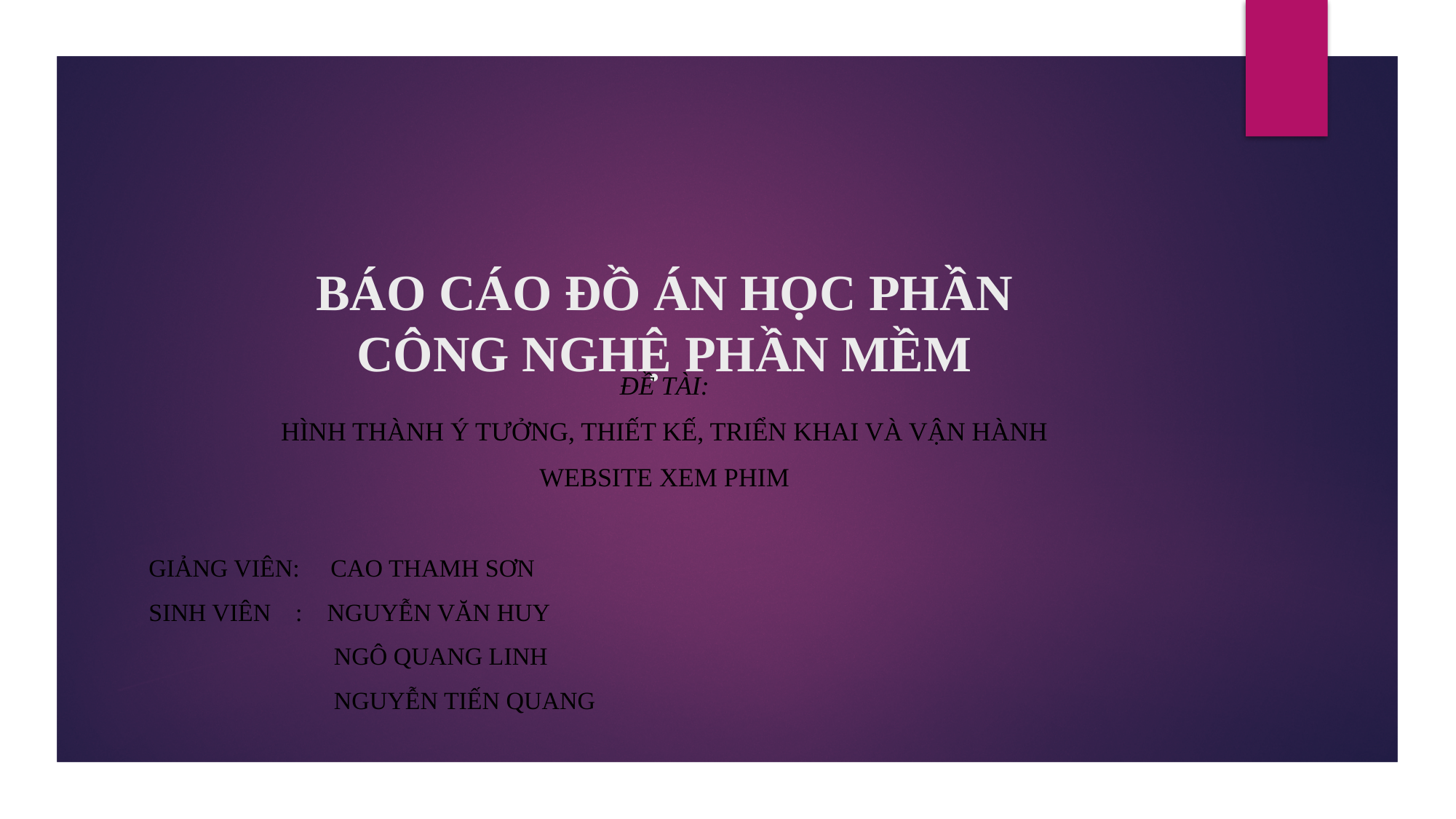

# BÁO CÁO ĐỒ ÁN HỌC PHẦN CÔNG NGHỆ PHẦN MỀM
ĐỀ TÀI:
HÌNH THÀNH Ý TƯỞNG, THIẾT KẾ, TRIỂN KHAI VÀ VẬN HÀNH
WEBSITE XEM PHIM

Giảng viên:     cao thamh sơn
Sinh viên    :    Nguyễn văn huy
		             ngô quang linh
		             nguyễn tiến quang